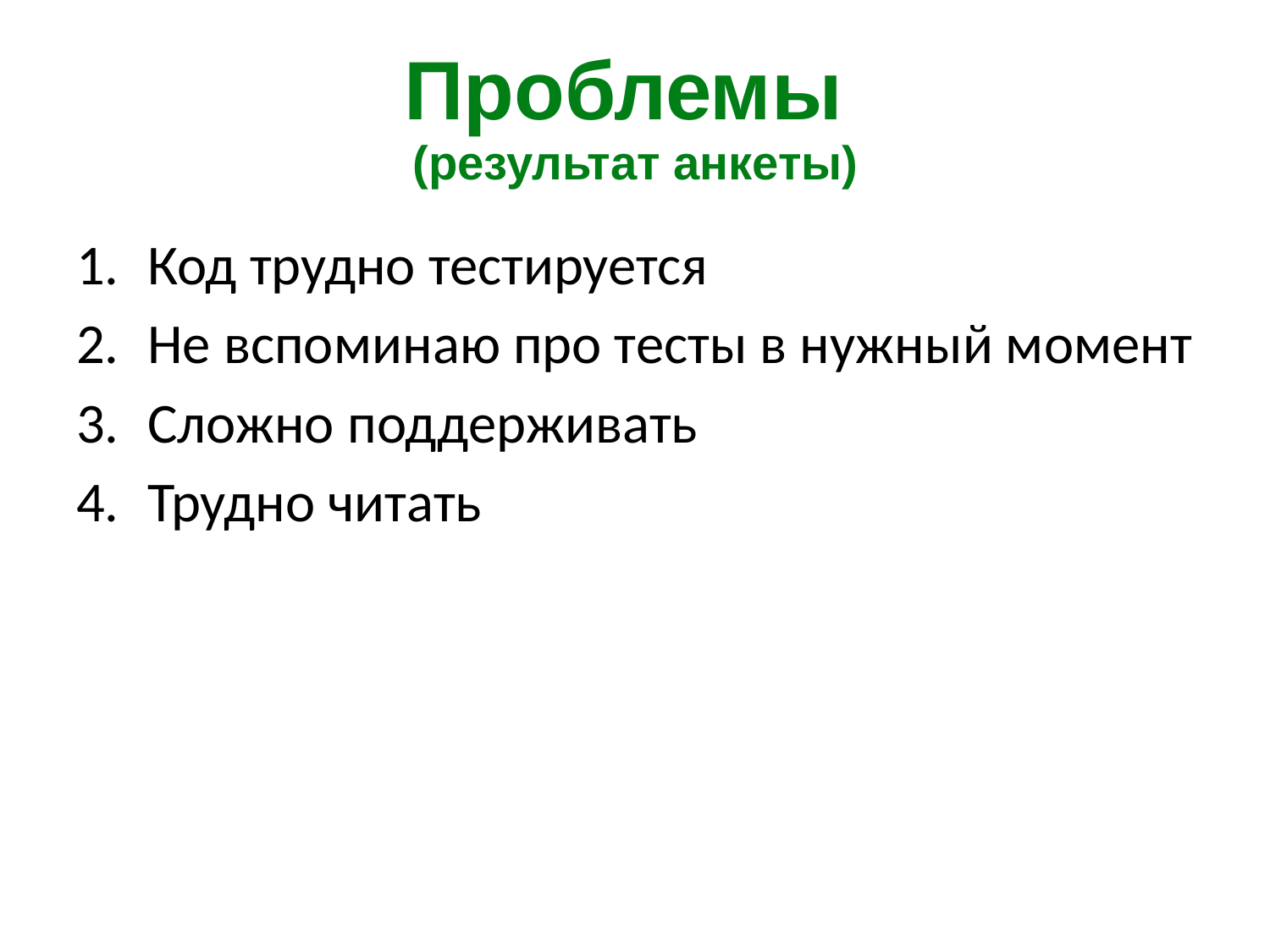

# Проблемы (результат анкеты)
Код трудно тестируется
Не вспоминаю про тесты в нужный момент
Сложно поддерживать
Трудно читать